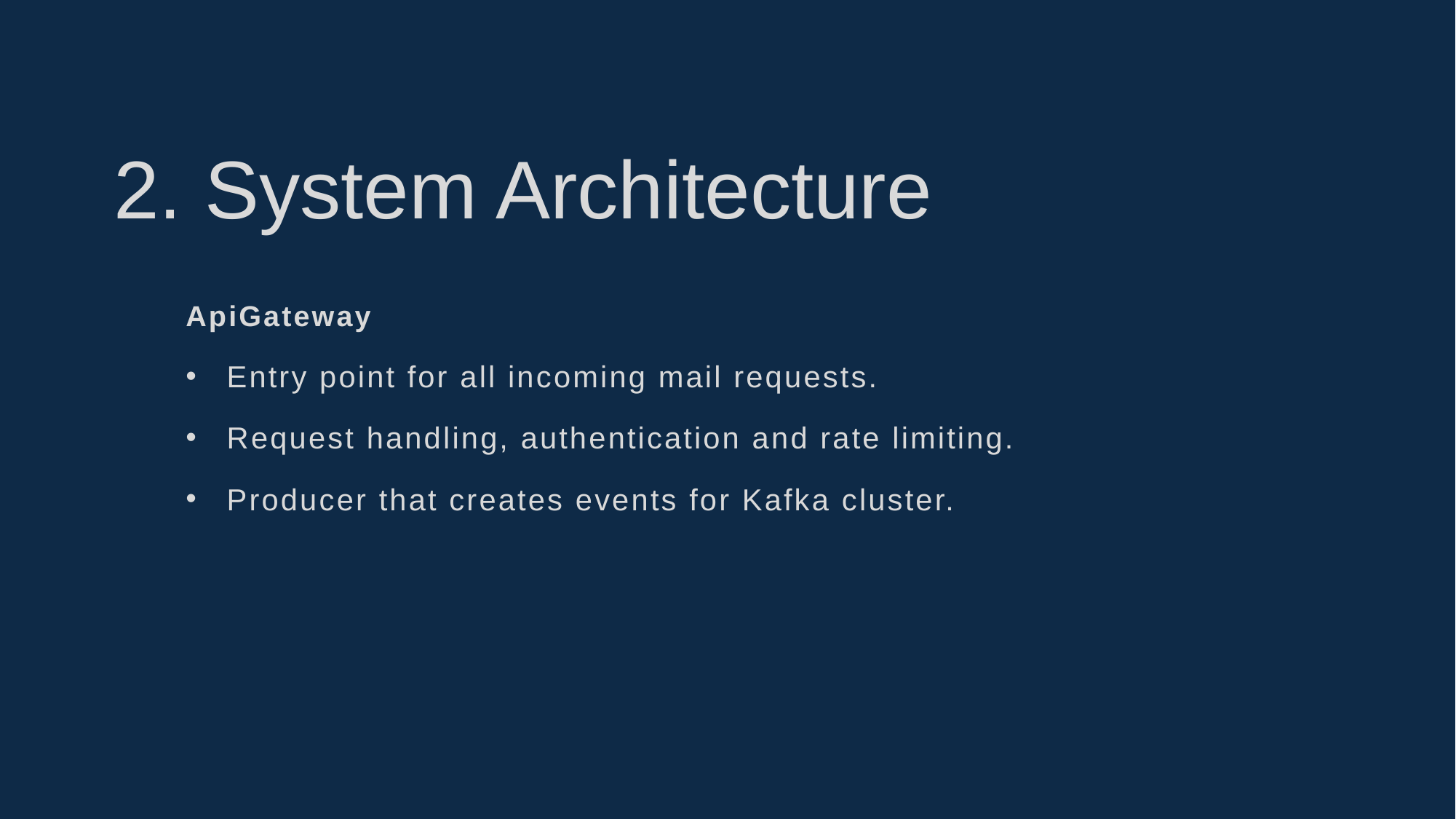

2. System Architecture
ApiGateway
Entry point for all incoming mail requests.
Request handling, authentication and rate limiting.
Producer that creates events for Kafka cluster.